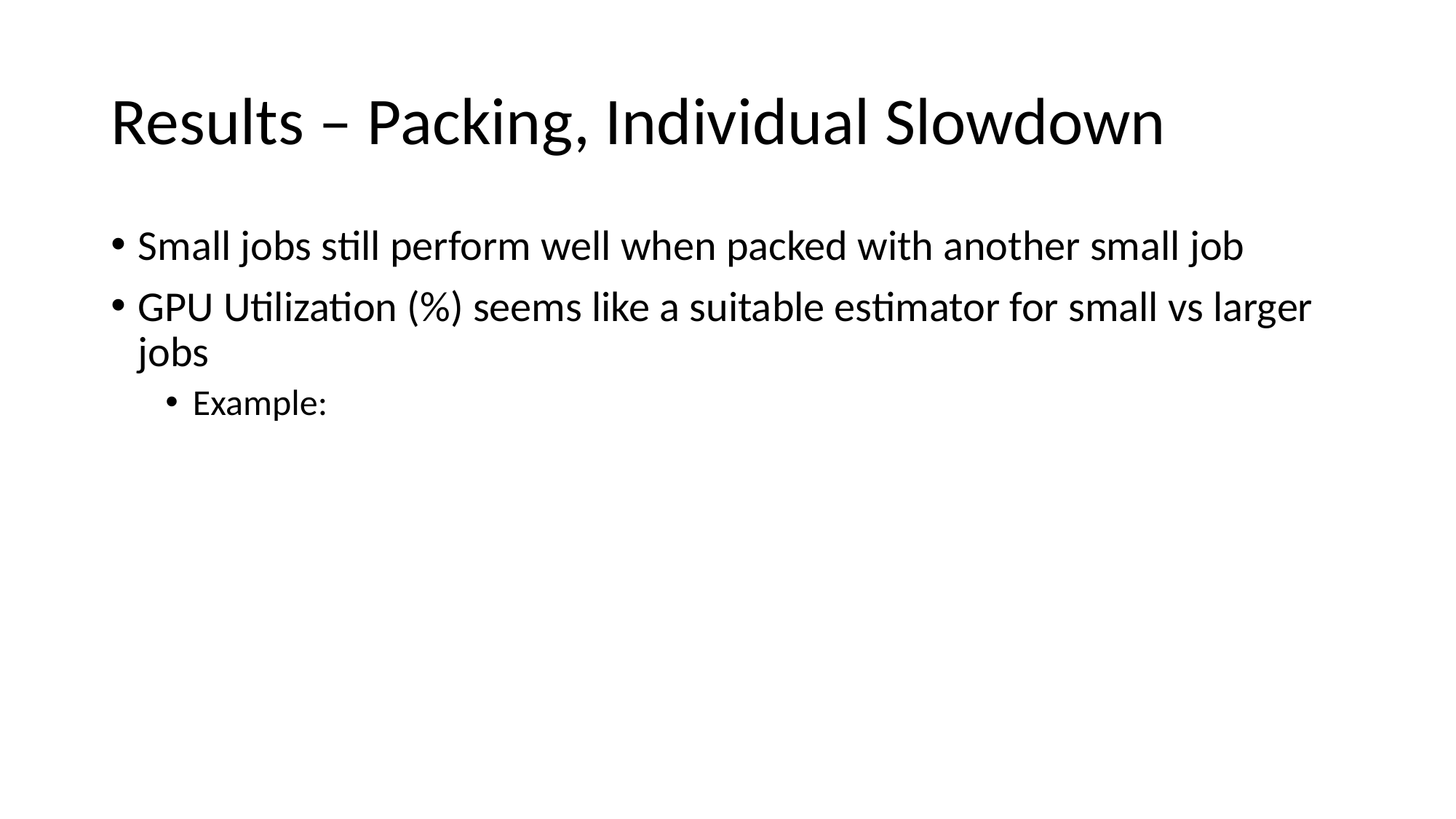

# Results – Packing, Individual Slowdown
Small jobs still perform well when packed with another small job
GPU Utilization (%) seems like a suitable estimator for small vs larger jobs
Example: